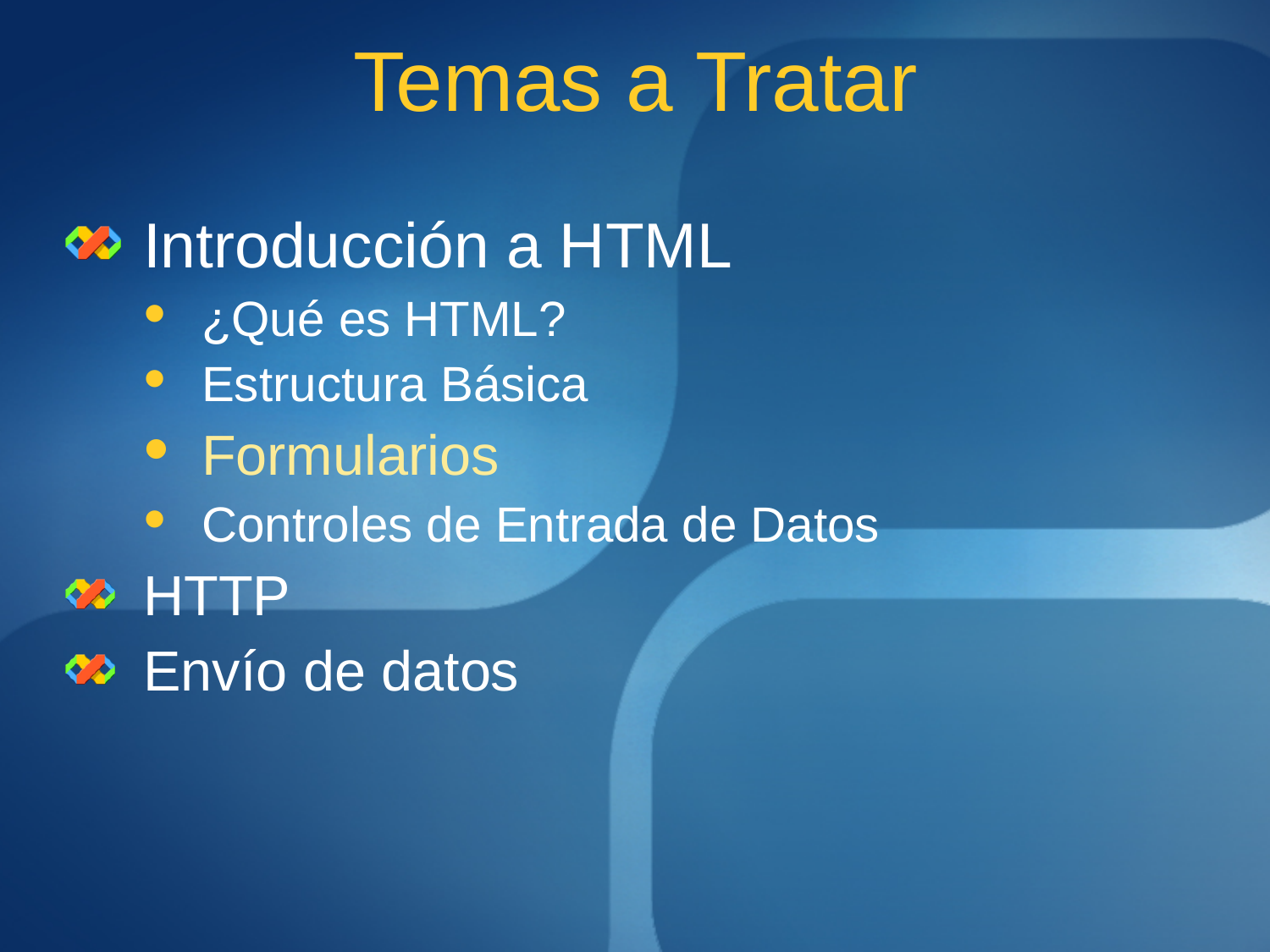

# Temas a Tratar
Introducción a HTML
¿Qué es HTML?
Estructura Básica
Formularios
Controles de Entrada de Datos
HTTP
Envío de datos